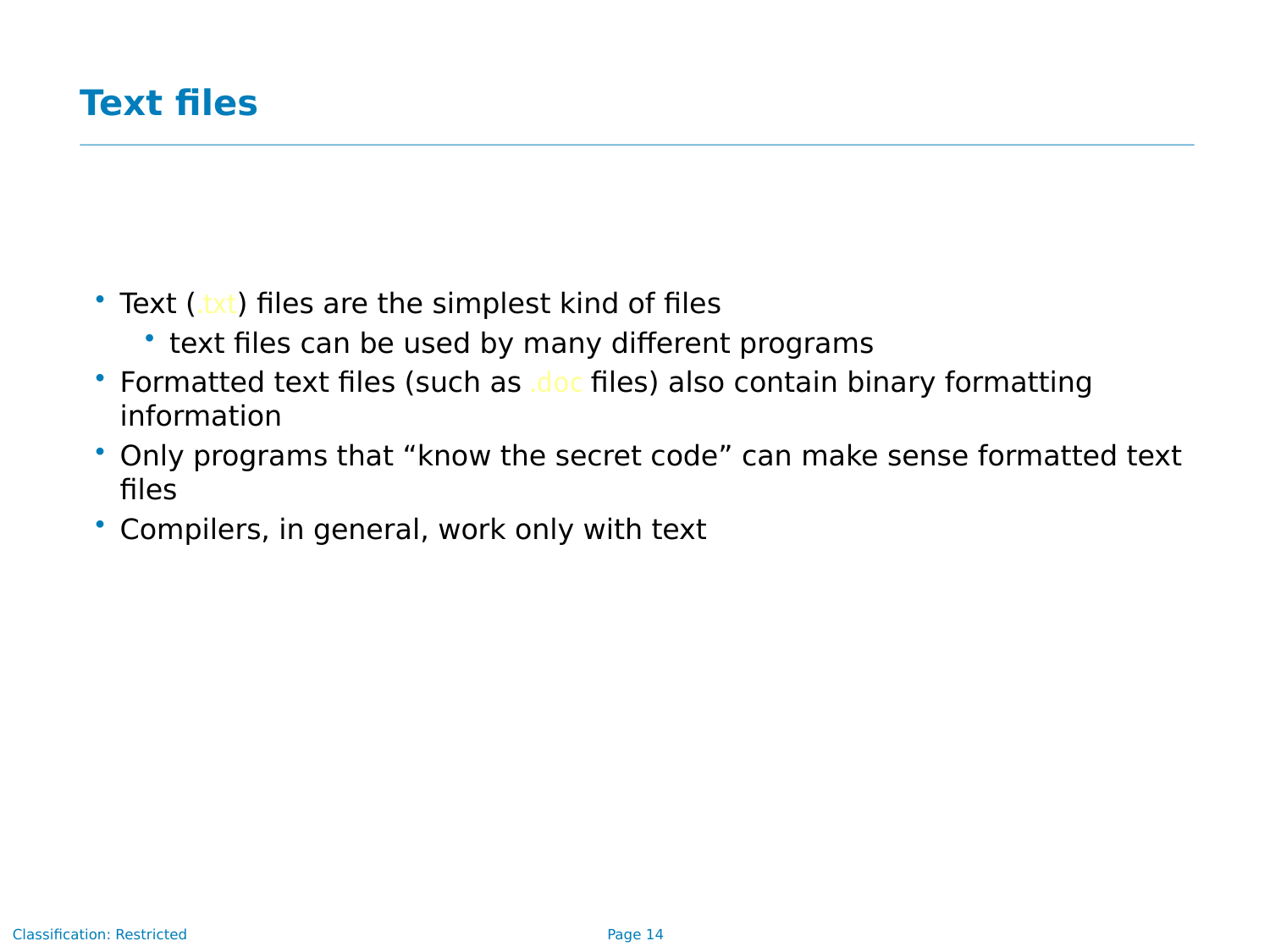

# Text files
Text (.txt) files are the simplest kind of files
text files can be used by many different programs
Formatted text files (such as .doc files) also contain binary formatting information
Only programs that “know the secret code” can make sense formatted text files
Compilers, in general, work only with text